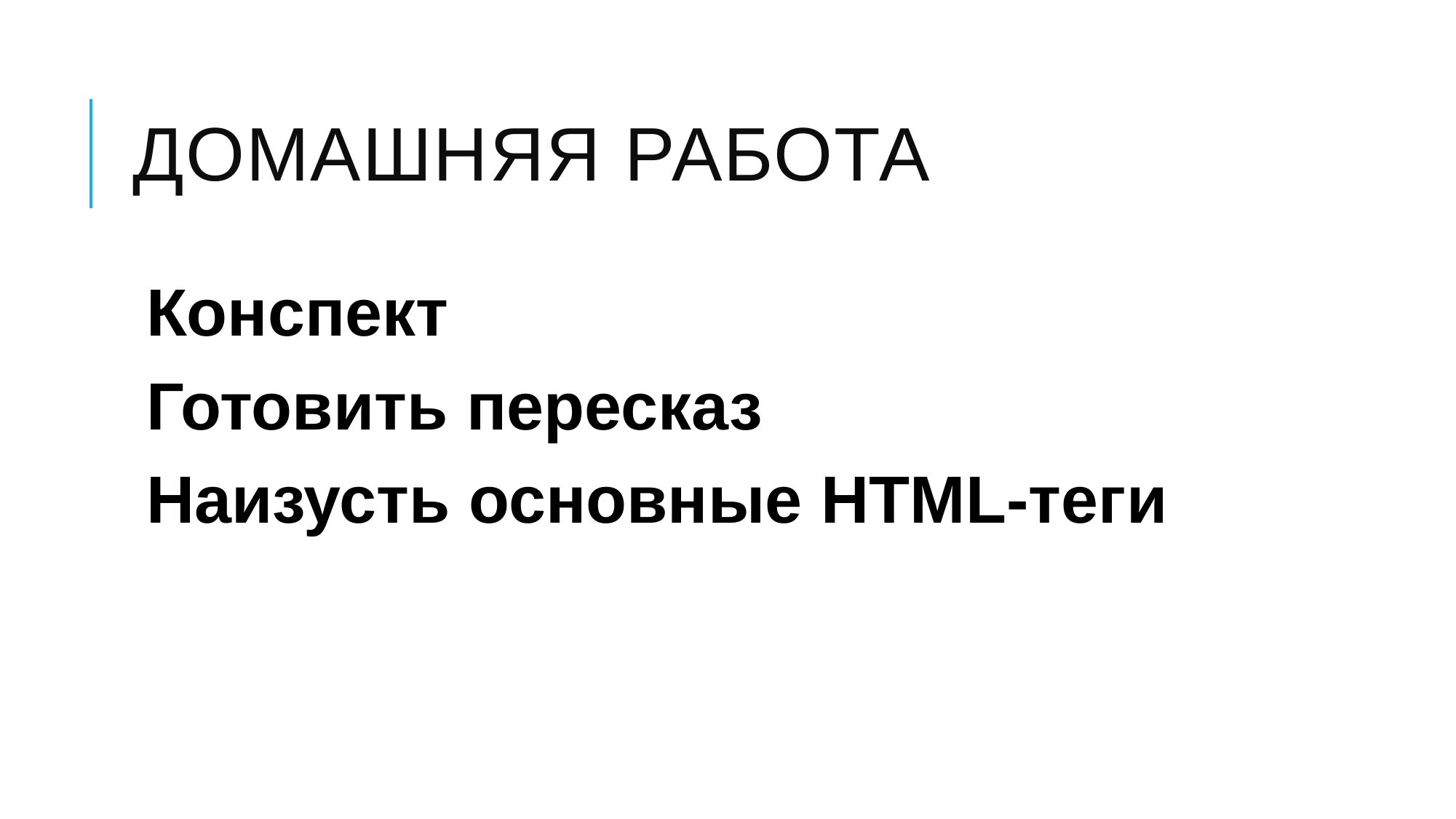

# Домашняя работа
Конспект
Готовить пересказ
Наизусть основные HTML-теги